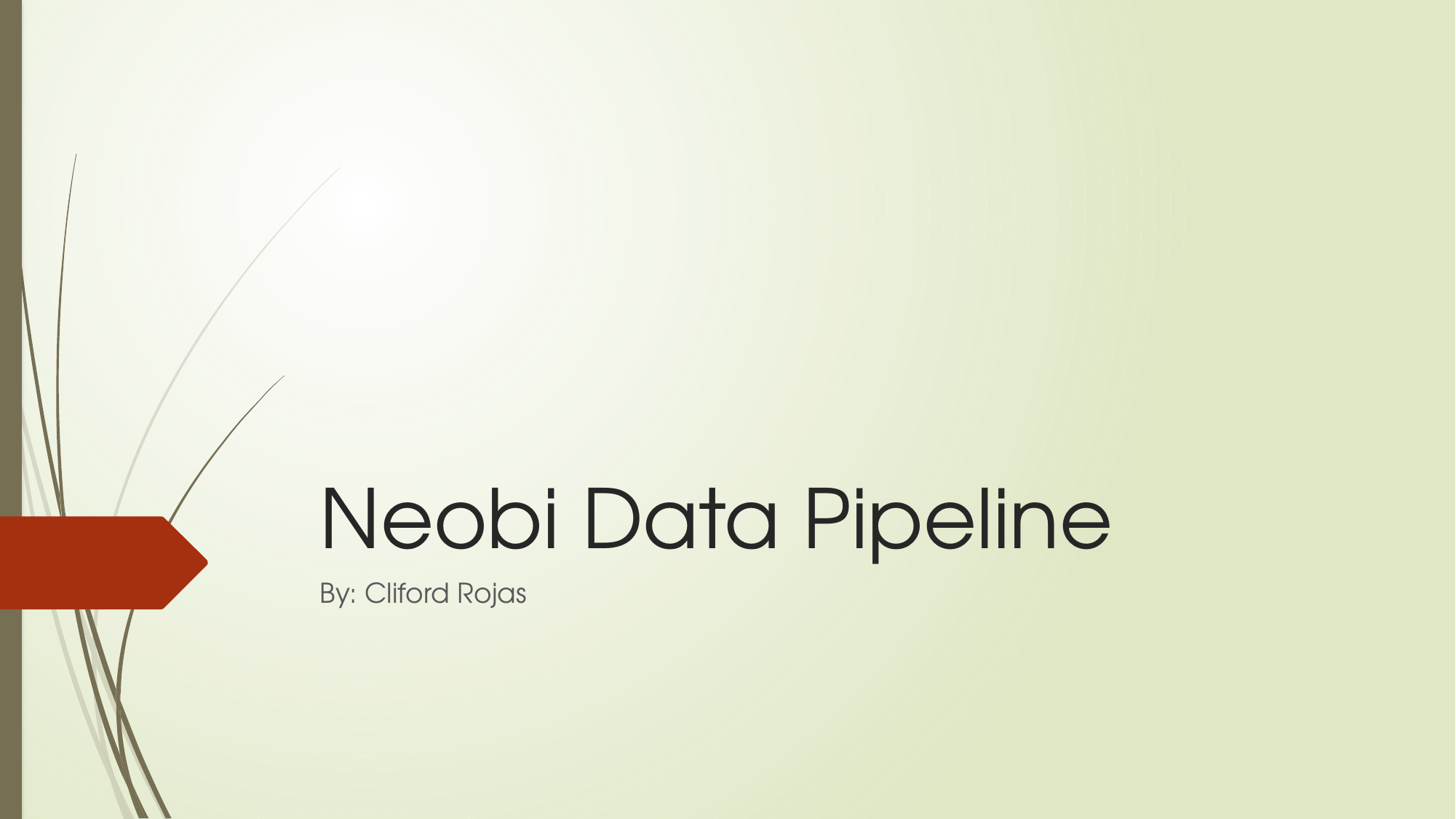

# Neobi Data Pipeline
By: Cliford Rojas